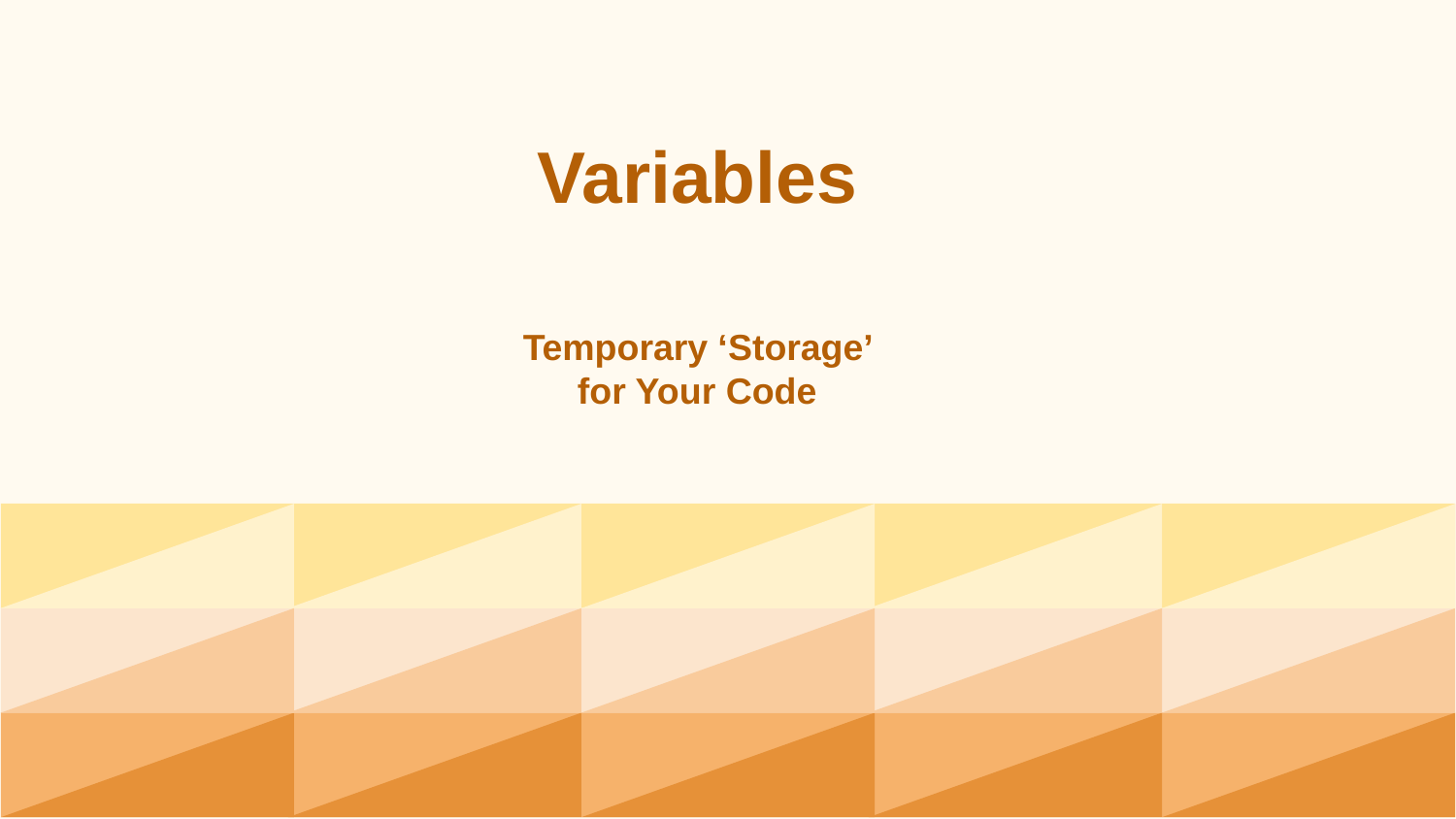

# Variables
Temporary ‘Storage’ for Your Code